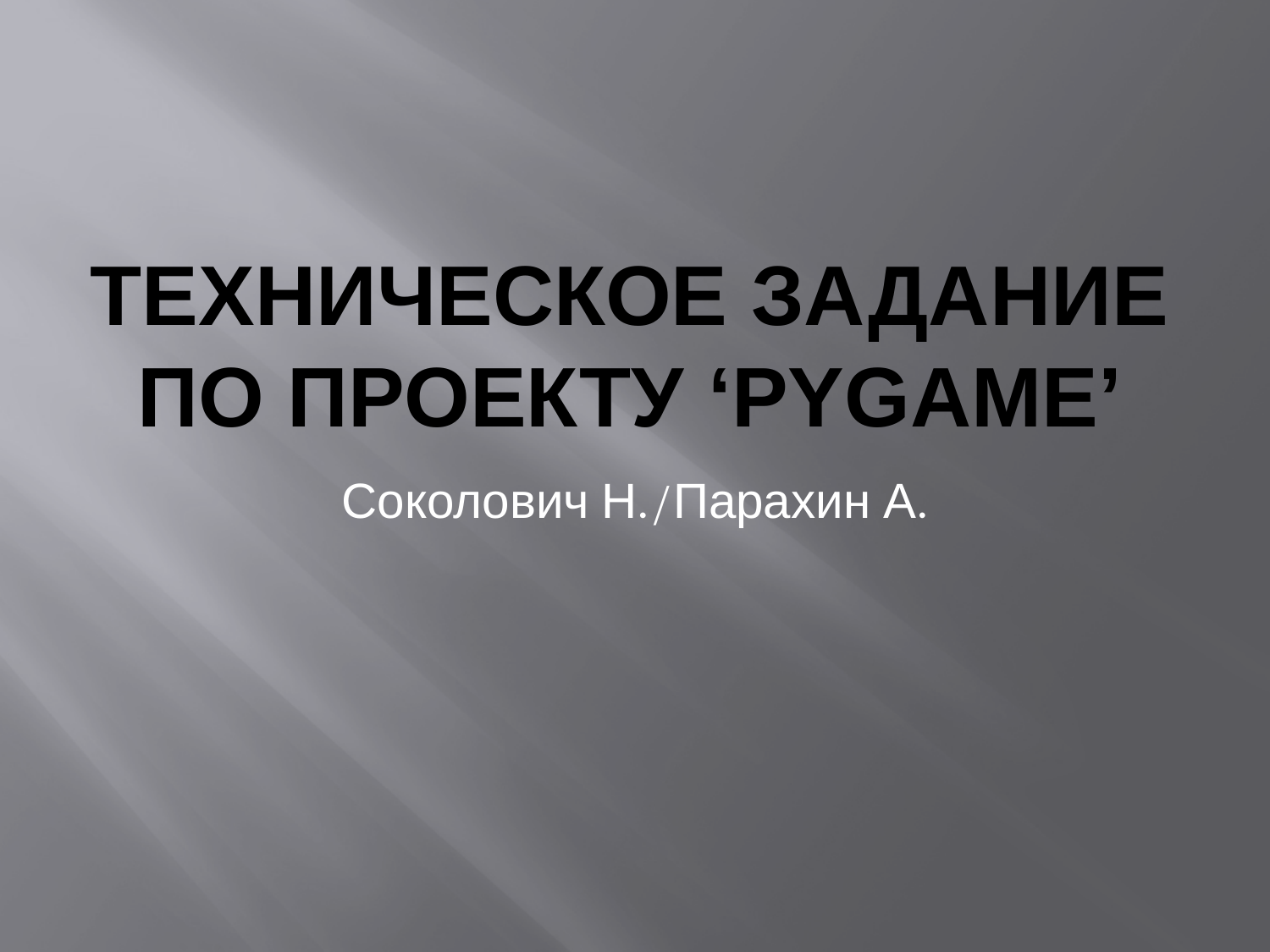

# Техническое задание по проекту ‘Pygame’
Соколович Н./Парахин А.